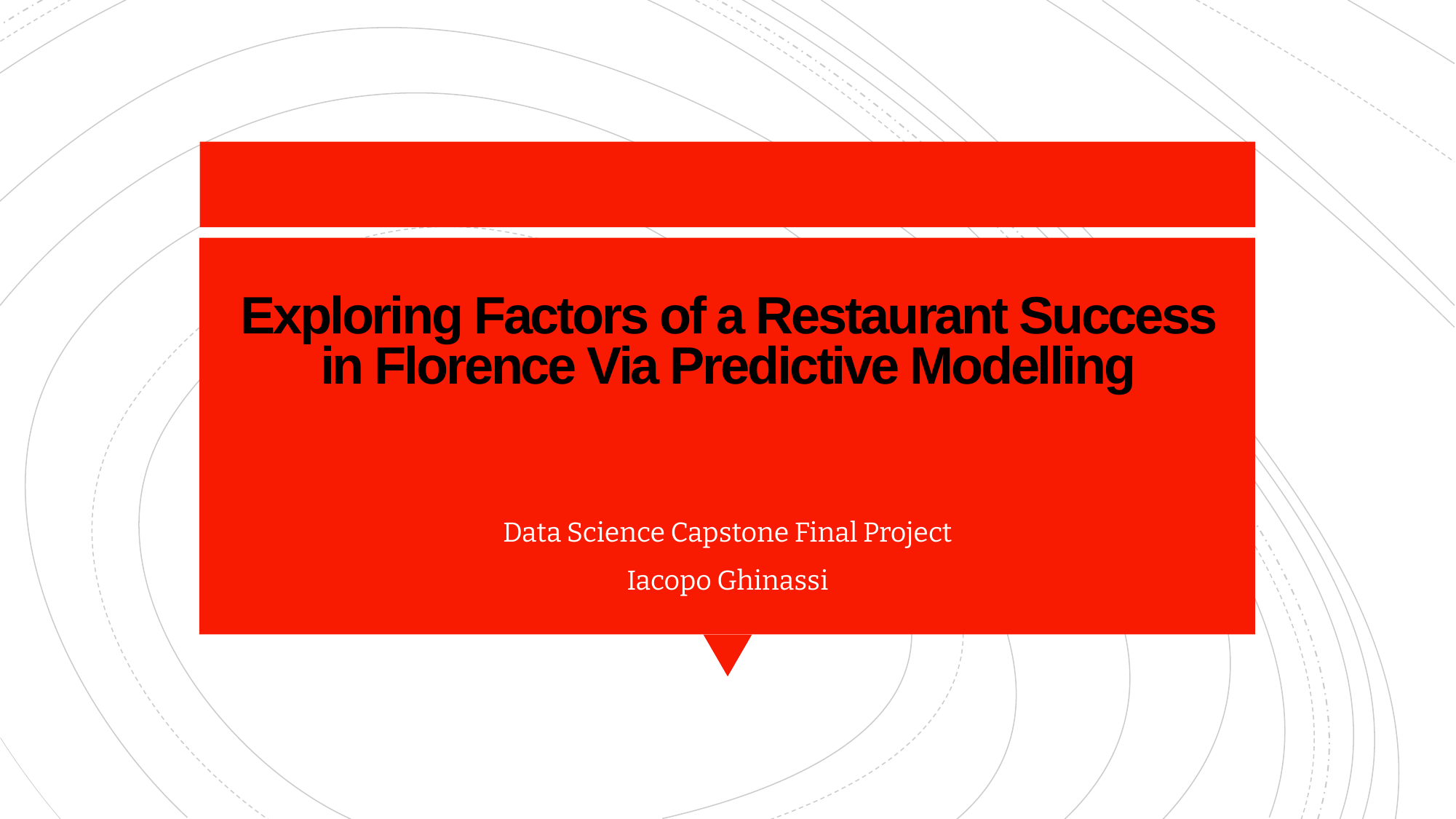

# Exploring Factors of a Restaurant Success in Florence Via Predictive Modelling

Data Science Capstone Final Project
Iacopo Ghinassi